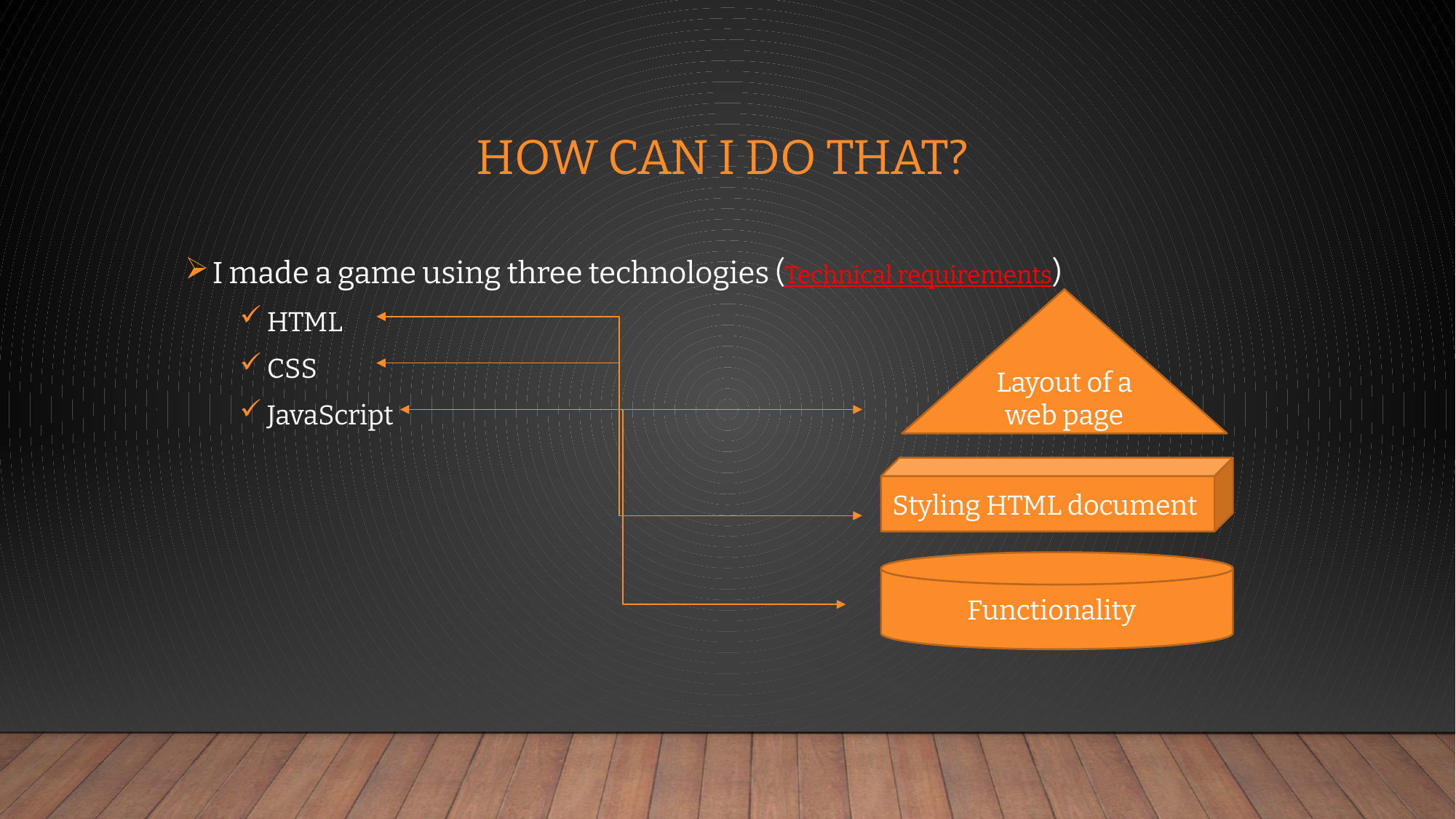

# How can I do that?
I made a game using three technologies (Technical requirements)
HTML
CSS
JavaScript
Layout of a web page
Styling HTML document
Functionality